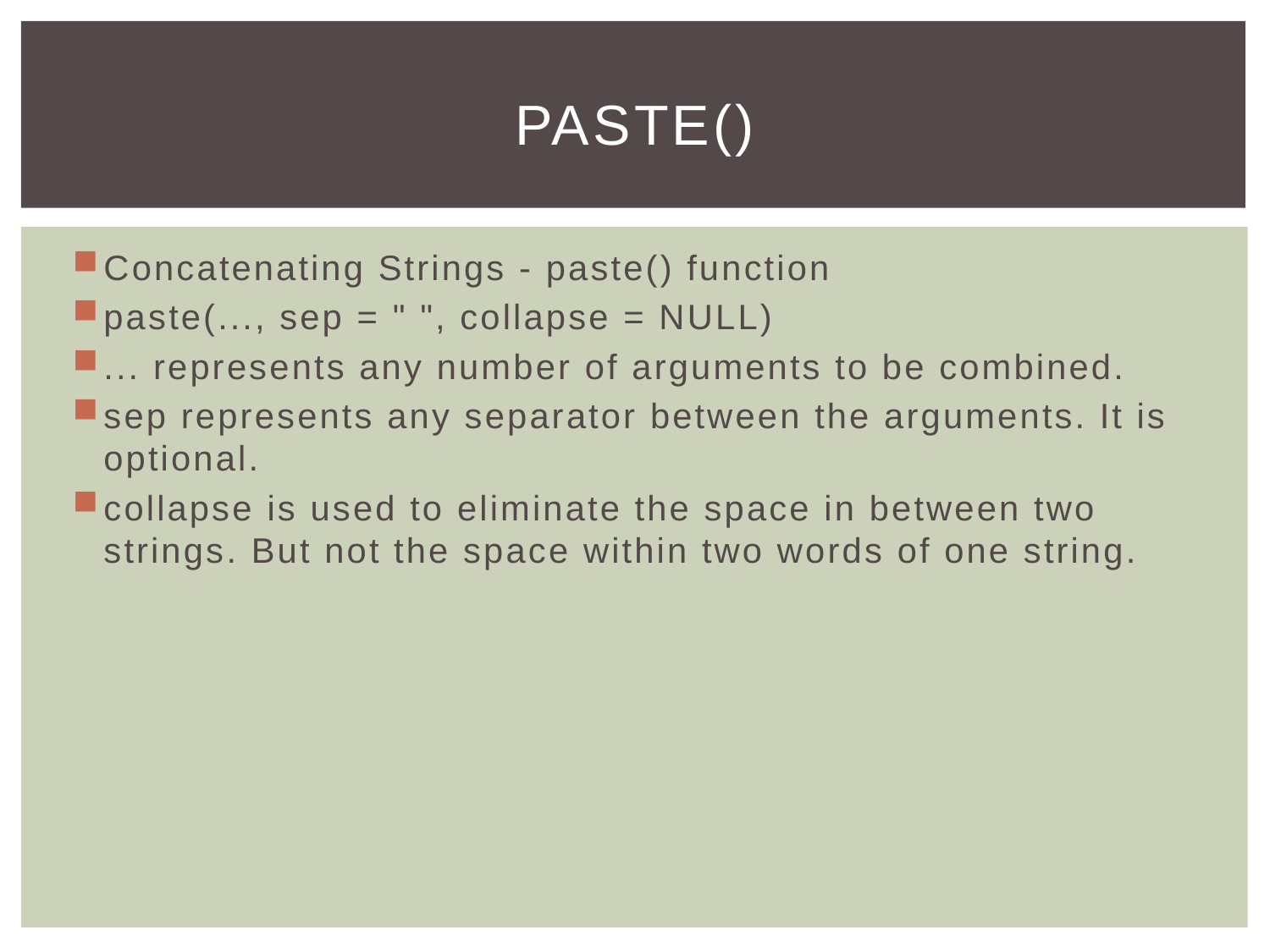

# Paste()
Concatenating Strings - paste() function
paste(..., sep = " ", collapse = NULL)
... represents any number of arguments to be combined.
sep represents any separator between the arguments. It is optional.
collapse is used to eliminate the space in between two strings. But not the space within two words of one string.